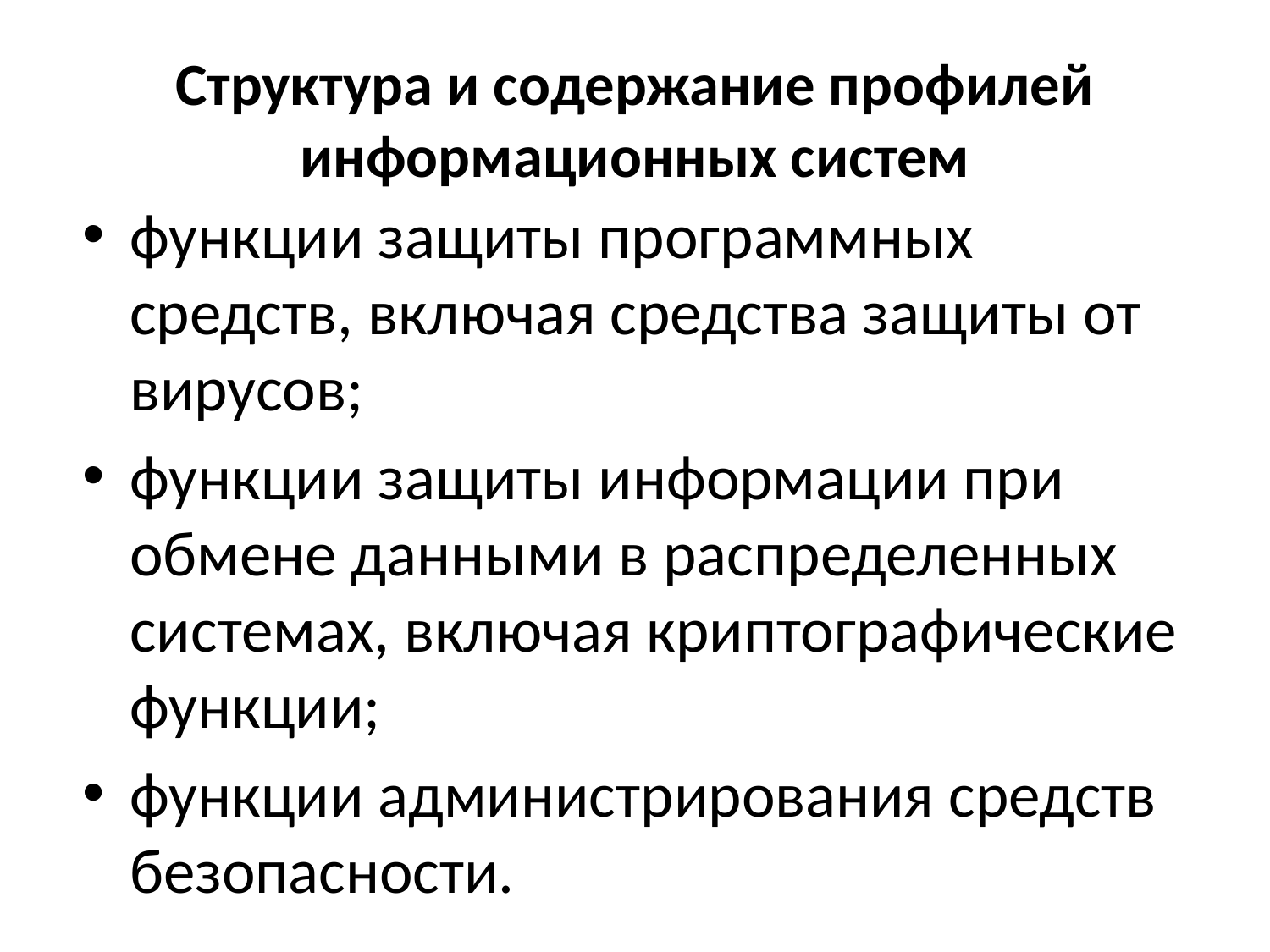

# Структура и содержание профилей информационных систем
функции защиты программных средств, включая средства защиты от вирусов;
функции защиты информации при обмене данными в распределенных системах, включая криптографические функции;
функции администрирования средств безопасности.